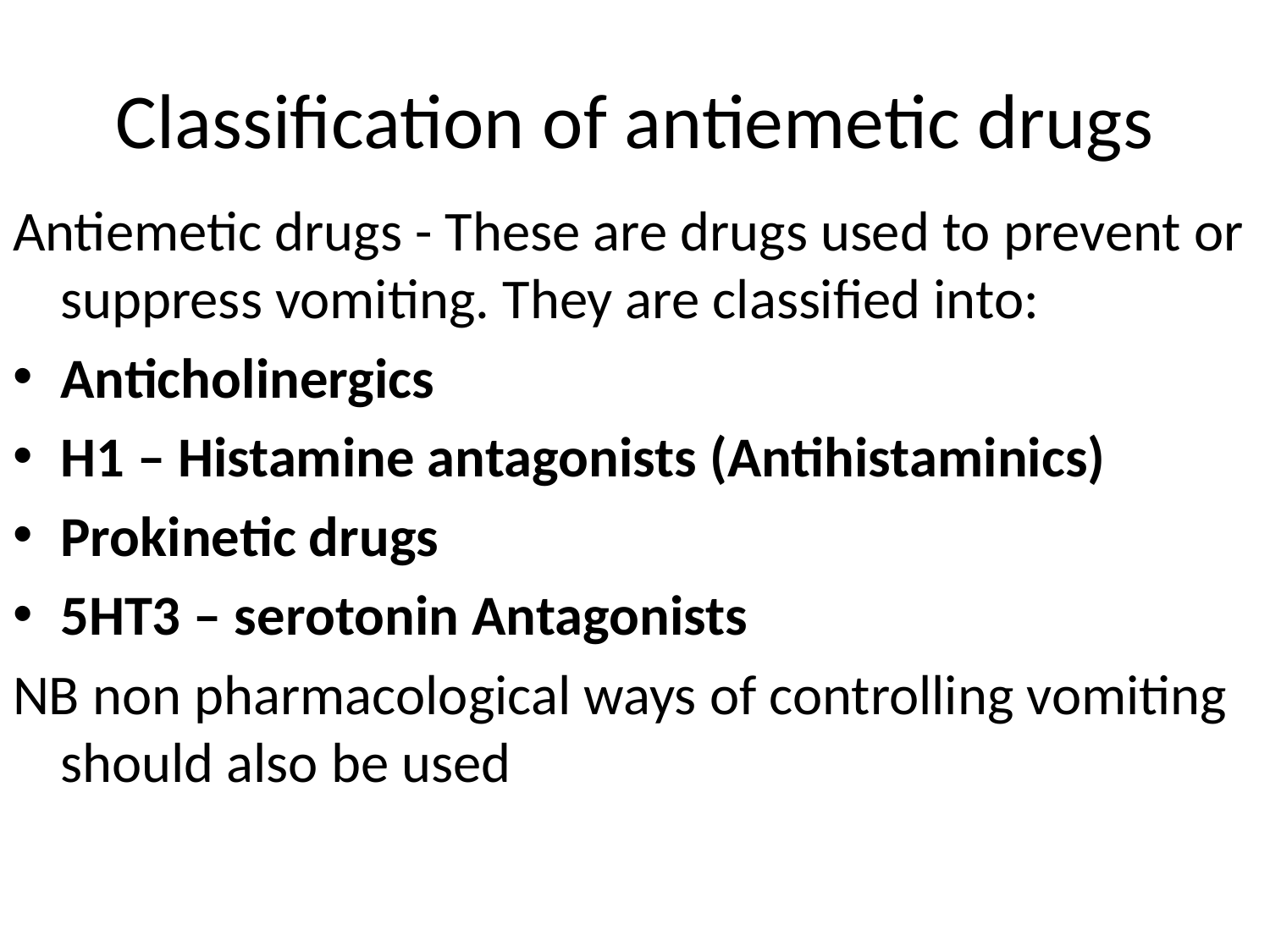

# Classification of antiemetic drugs
Antiemetic drugs - These are drugs used to prevent or suppress vomiting. They are classified into:
Anticholinergics
H1 – Histamine antagonists (Antihistaminics)
Prokinetic drugs
5HT3 – serotonin Antagonists
NB non pharmacological ways of controlling vomiting should also be used